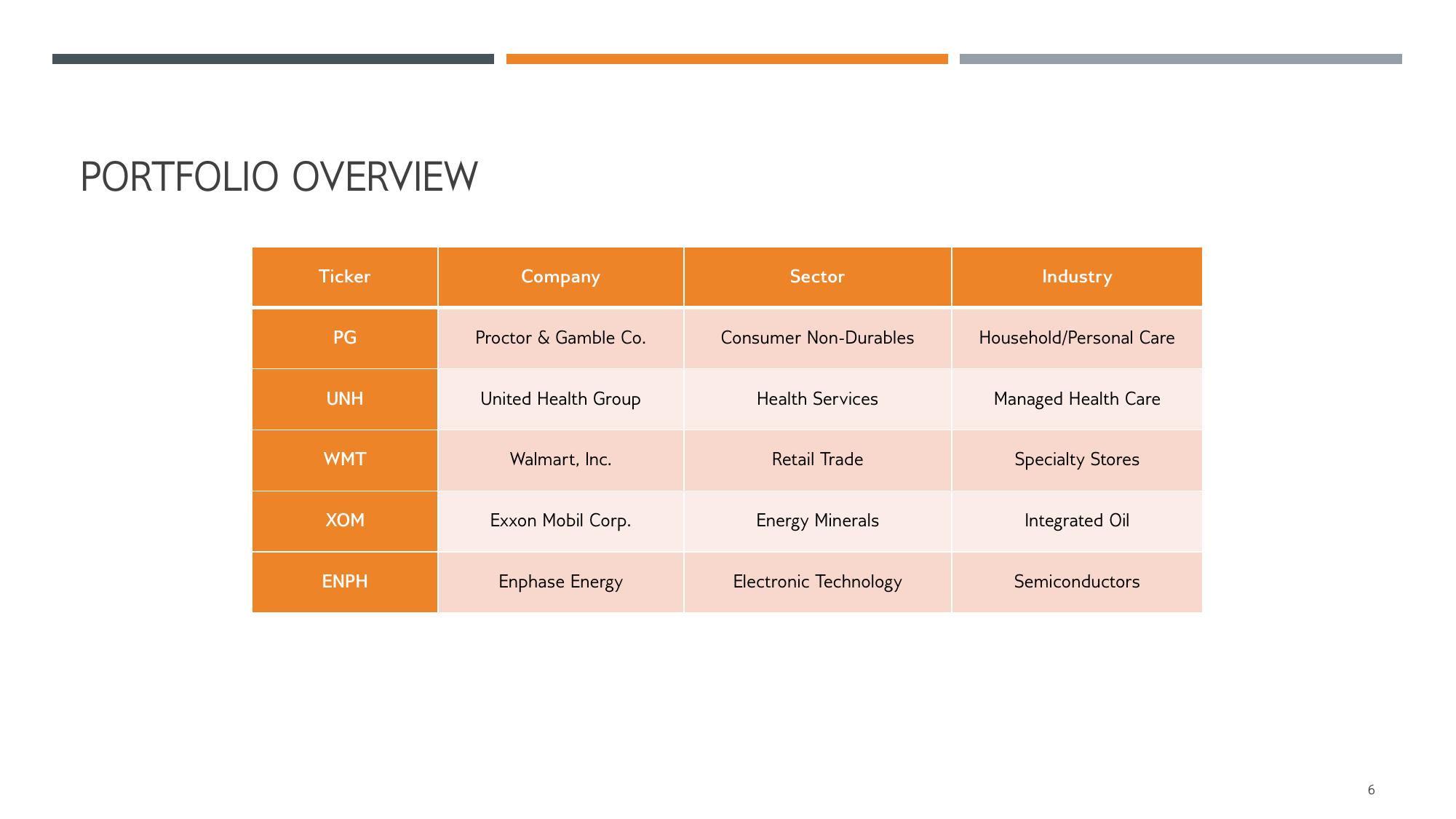

# Portfolio overview
| Ticker | Company | Sector | Industry |
| --- | --- | --- | --- |
| PG | Proctor & Gamble Co. | Consumer Non-Durables | Household/Personal Care |
| UNH | United Health Group | Health Services | Managed Health Care |
| WMT | Walmart, Inc. | Retail Trade | Specialty Stores |
| XOM | Exxon Mobil Corp. | Energy Minerals | Integrated Oil |
| ENPH | Enphase Energy | Electronic Technology | Semiconductors |
6